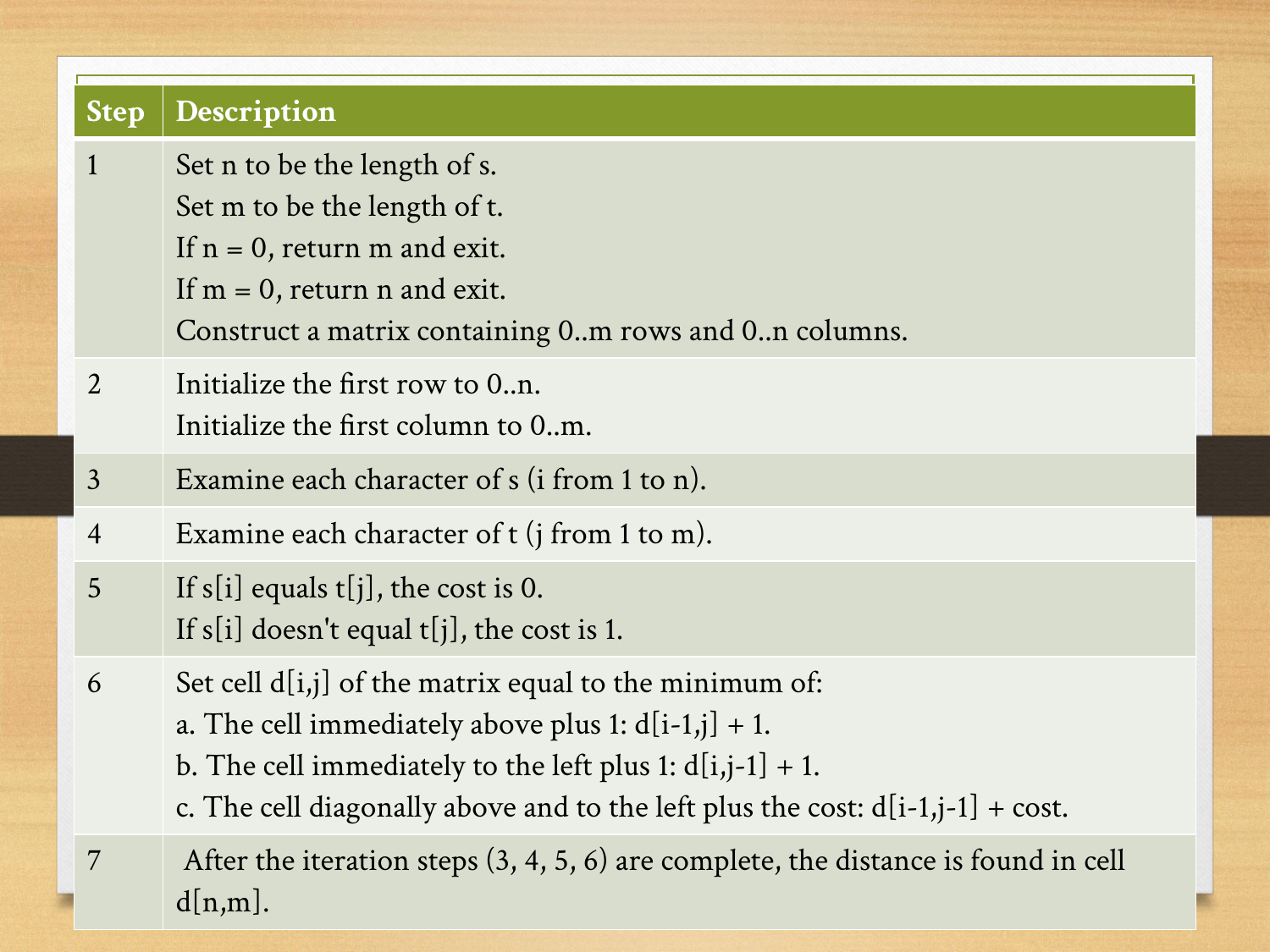

| Step | Description |
| --- | --- |
| 1 | Set n to be the length of s. Set m to be the length of t. If n = 0, return m and exit. If m = 0, return n and exit. Construct a matrix containing 0..m rows and 0..n columns. |
| 2 | Initialize the first row to 0..n. Initialize the first column to 0..m. |
| 3 | Examine each character of s (i from 1 to n). |
| 4 | Examine each character of t (j from 1 to m). |
| 5 | If s[i] equals t[j], the cost is 0. If s[i] doesn't equal t[j], the cost is 1. |
| 6 | Set cell d[i,j] of the matrix equal to the minimum of: a. The cell immediately above plus 1: d[i-1,j] + 1. b. The cell immediately to the left plus 1: d[i,j-1] + 1. c. The cell diagonally above and to the left plus the cost: d[i-1,j-1] + cost. |
| 7 | After the iteration steps (3, 4, 5, 6) are complete, the distance is found in cell d[n,m]. |
#